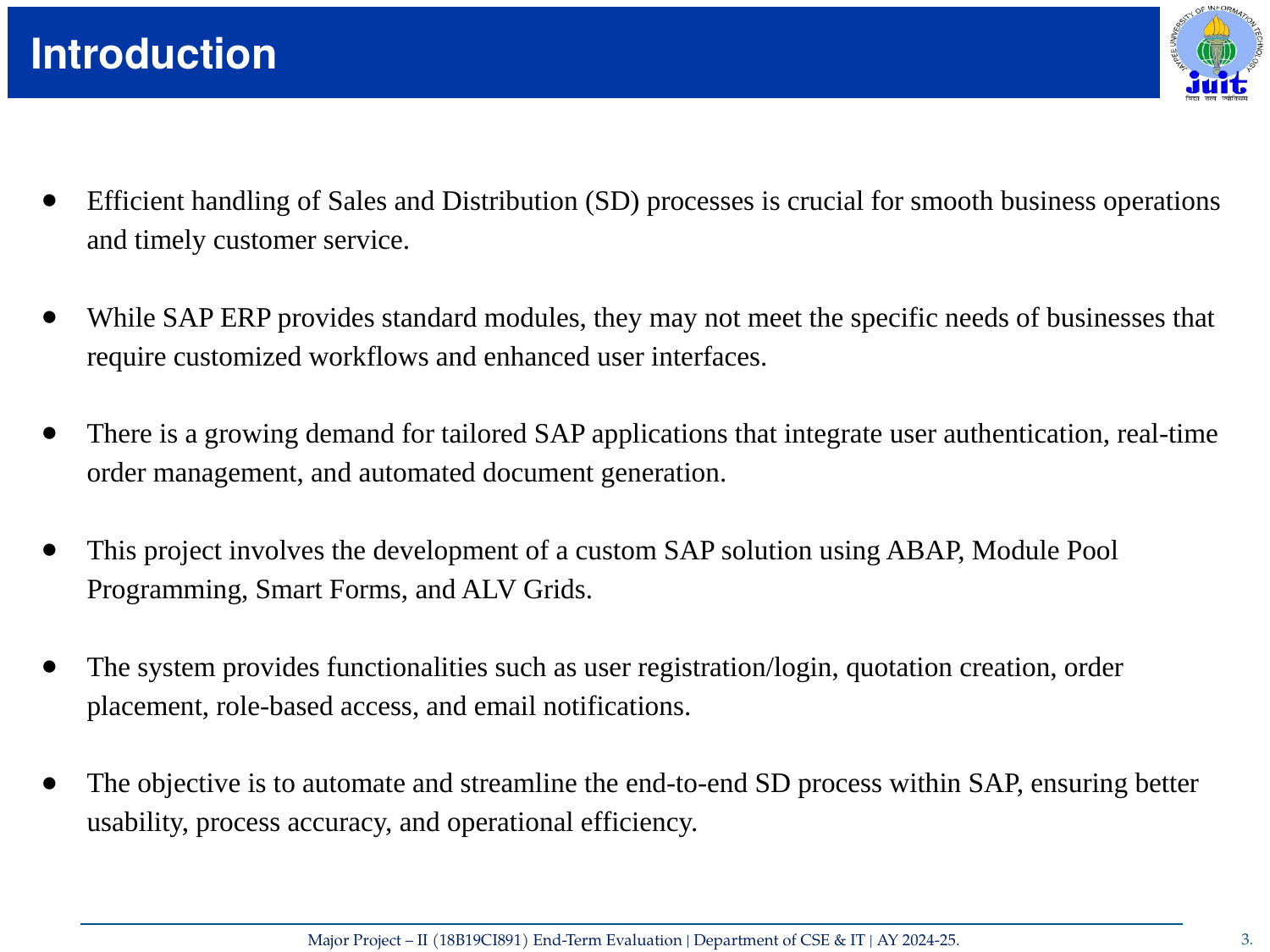

# Introduction

Efficient handling of Sales and Distribution (SD) processes is crucial for smooth business operations and timely customer service.
While SAP ERP provides standard modules, they may not meet the specific needs of businesses that require customized workflows and enhanced user interfaces.
There is a growing demand for tailored SAP applications that integrate user authentication, real-time order management, and automated document generation.
This project involves the development of a custom SAP solution using ABAP, Module Pool Programming, Smart Forms, and ALV Grids.
The system provides functionalities such as user registration/login, quotation creation, order placement, role-based access, and email notifications.
The objective is to automate and streamline the end-to-end SD process within SAP, ensuring better usability, process accuracy, and operational efficiency.